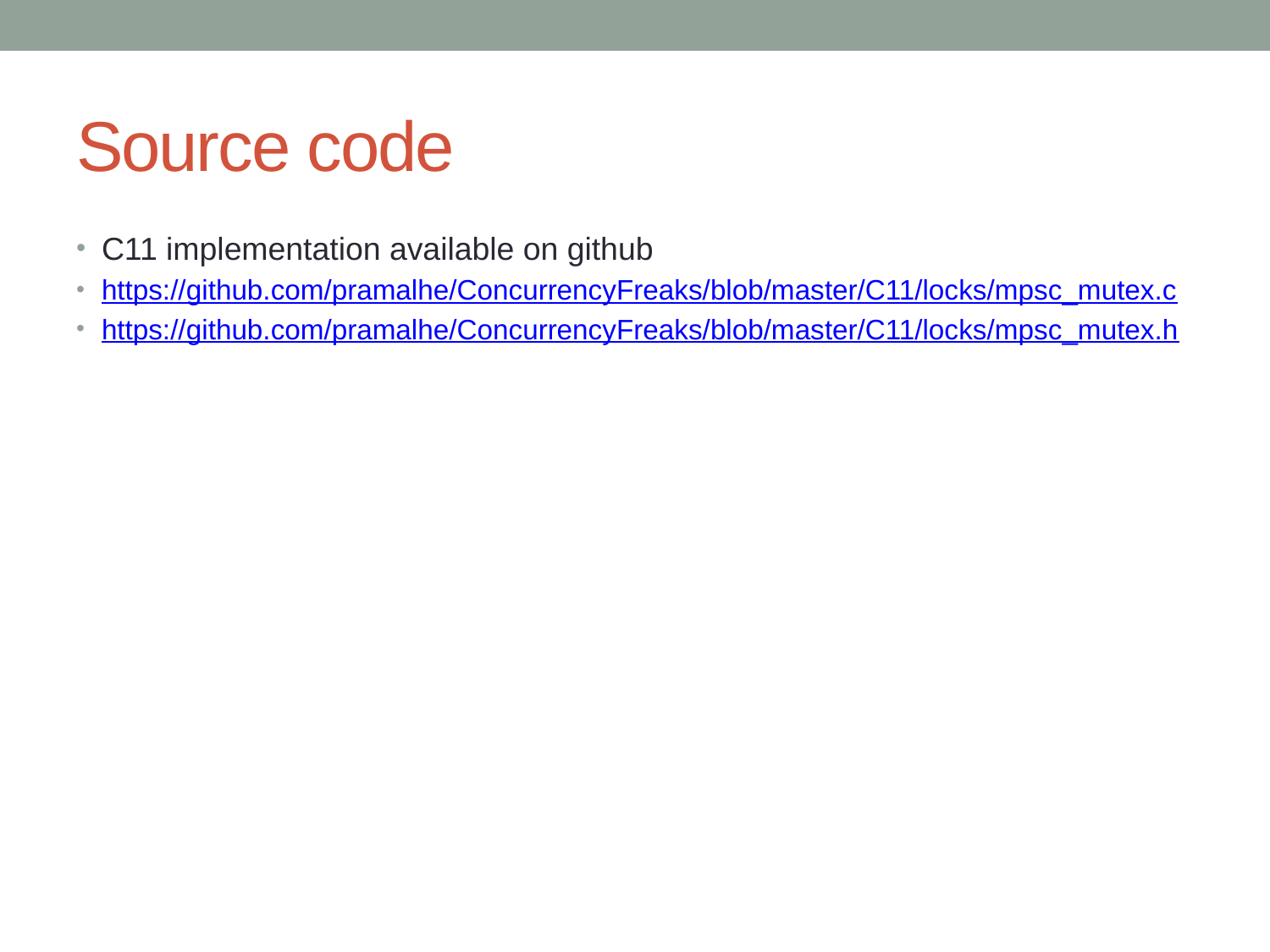

# Source code
C11 implementation available on github
https://github.com/pramalhe/ConcurrencyFreaks/blob/master/C11/locks/mpsc_mutex.c
https://github.com/pramalhe/ConcurrencyFreaks/blob/master/C11/locks/mpsc_mutex.h